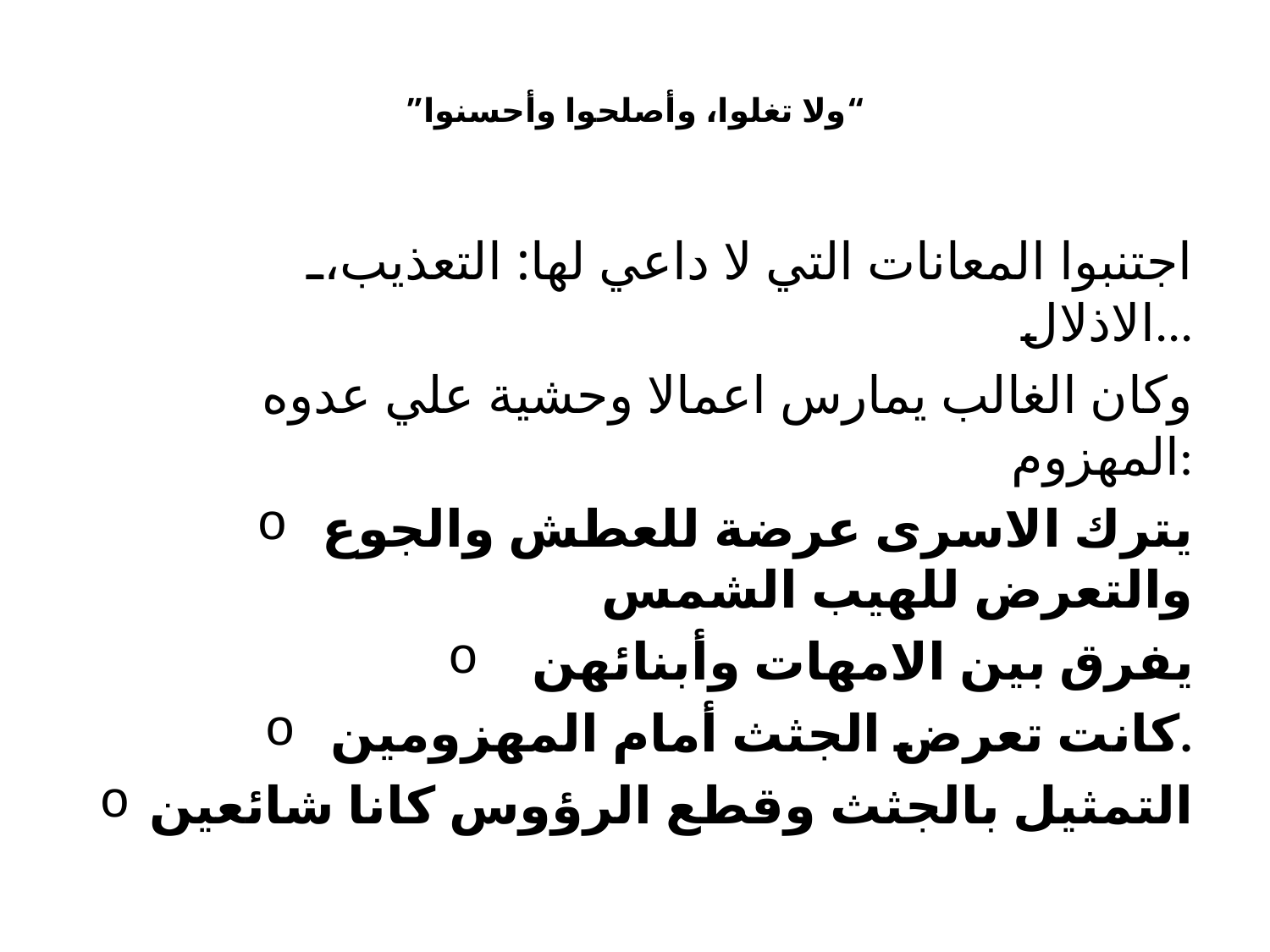

# ”ولا تغلوا، وأصلحوا وأحسنوا“
اجتنبوا المعانات التي لا داعي لها: التعذيب، الاذلال...
وكان الغالب يمارس اعمالا وحشية علي عدوه المهزوم:
يترك الاسرى عرضة للعطش والجوع والتعرض للهيب الشمس
يفرق بين الامهات وأبنائهن
كانت تعرض الجثث أمام المهزومين.
التمثيل بالجثث وقطع الرؤوس كانا شائعين